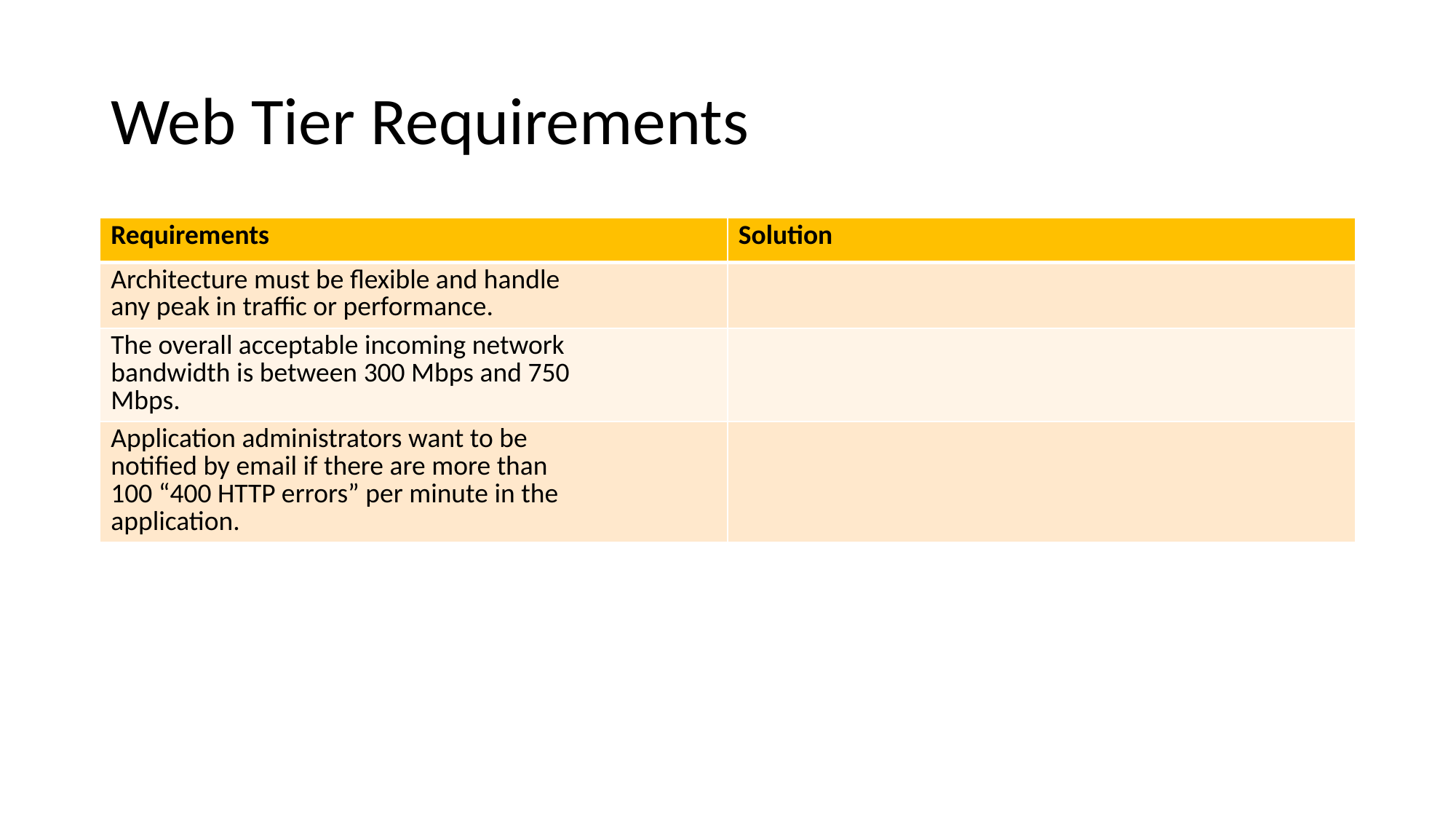

# Web Tier Requirements
| Requirements | Solution |
| --- | --- |
| Architecture must be flexible and handle any peak in traffic or performance. |  |
| The overall acceptable incoming network bandwidth is between 300 Mbps and 750 Mbps. |  |
| Application administrators want to be notified by email if there are more than 100 “400 HTTP errors” per minute in the application. |  |